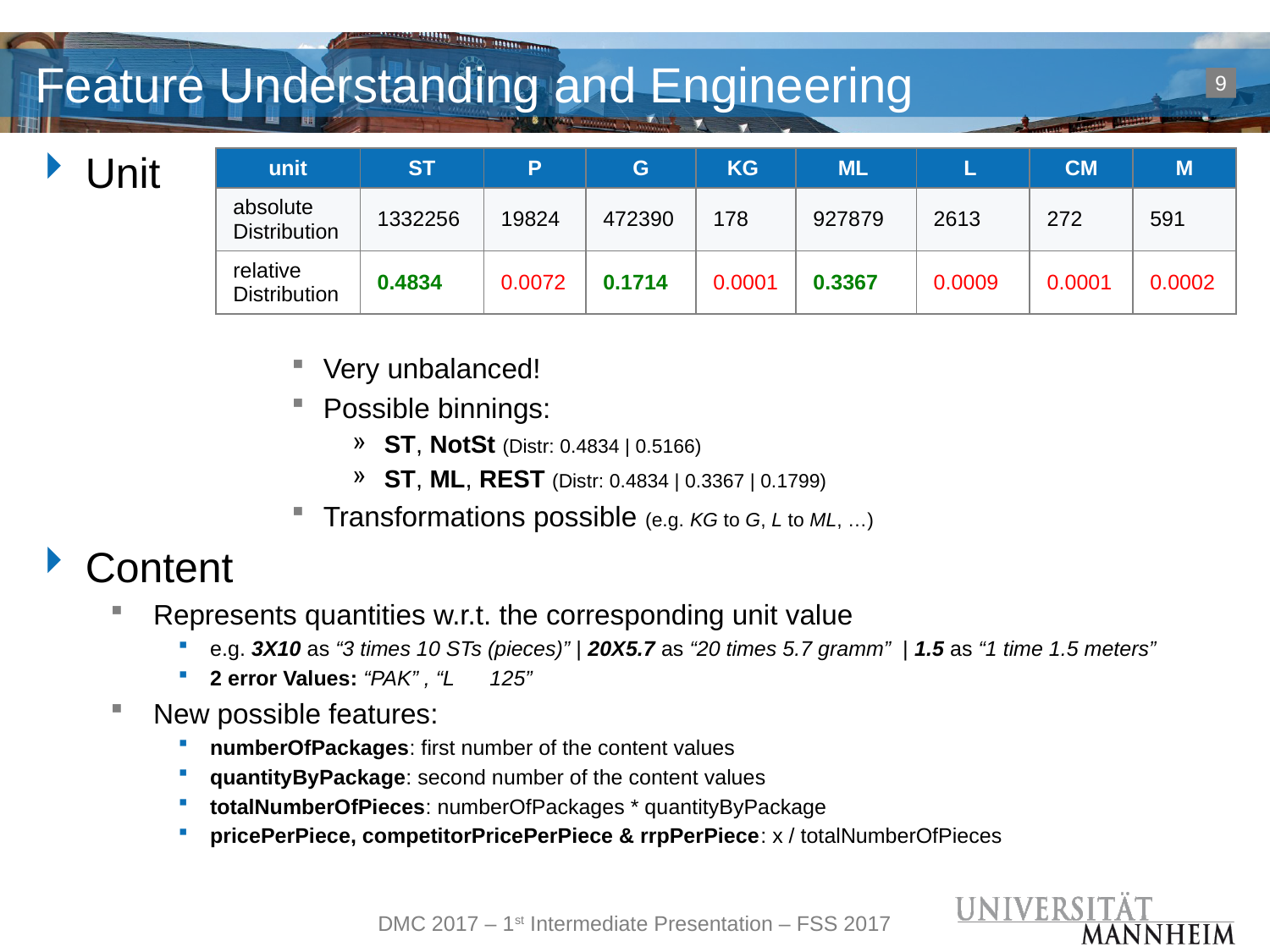

# Feature Understanding and Engineering
9
Unit

Very unbalanced!
Possible binnings:
ST, NotSt (Distr: 0.4834 | 0.5166)
ST, ML, REST (Distr: 0.4834 | 0.3367 | 0.1799)
Transformations possible (e.g. KG to G, L to ML, …)
Content
Represents quantities w.r.t. the corresponding unit value
e.g. 3X10 as “3 times 10 STs (pieces)” | 20X5.7 as “20 times 5.7 gramm”  | 1.5 as “1 time 1.5 meters”
2 error Values: “PAK” , “L      125”
New possible features:
numberOfPackages: first number of the content values
quantityByPackage: second number of the content values
totalNumberOfPieces: numberOfPackages * quantityByPackage
pricePerPiece, competitorPricePerPiece & rrpPerPiece: x / totalNumberOfPieces
| unit | ST | P | G | KG | ML | L | CM | M |
| --- | --- | --- | --- | --- | --- | --- | --- | --- |
| absolute Distribution | 1332256 | 19824 | 472390 | 178 | 927879 | 2613 | 272 | 591 |
| relative Distribution | 0.4834 | 0.0072 | 0.1714 | 0.0001 | 0.3367 | 0.0009 | 0.0001 | 0.0002 |
DMC 2017 – 1st Intermediate Presentation – FSS 2017